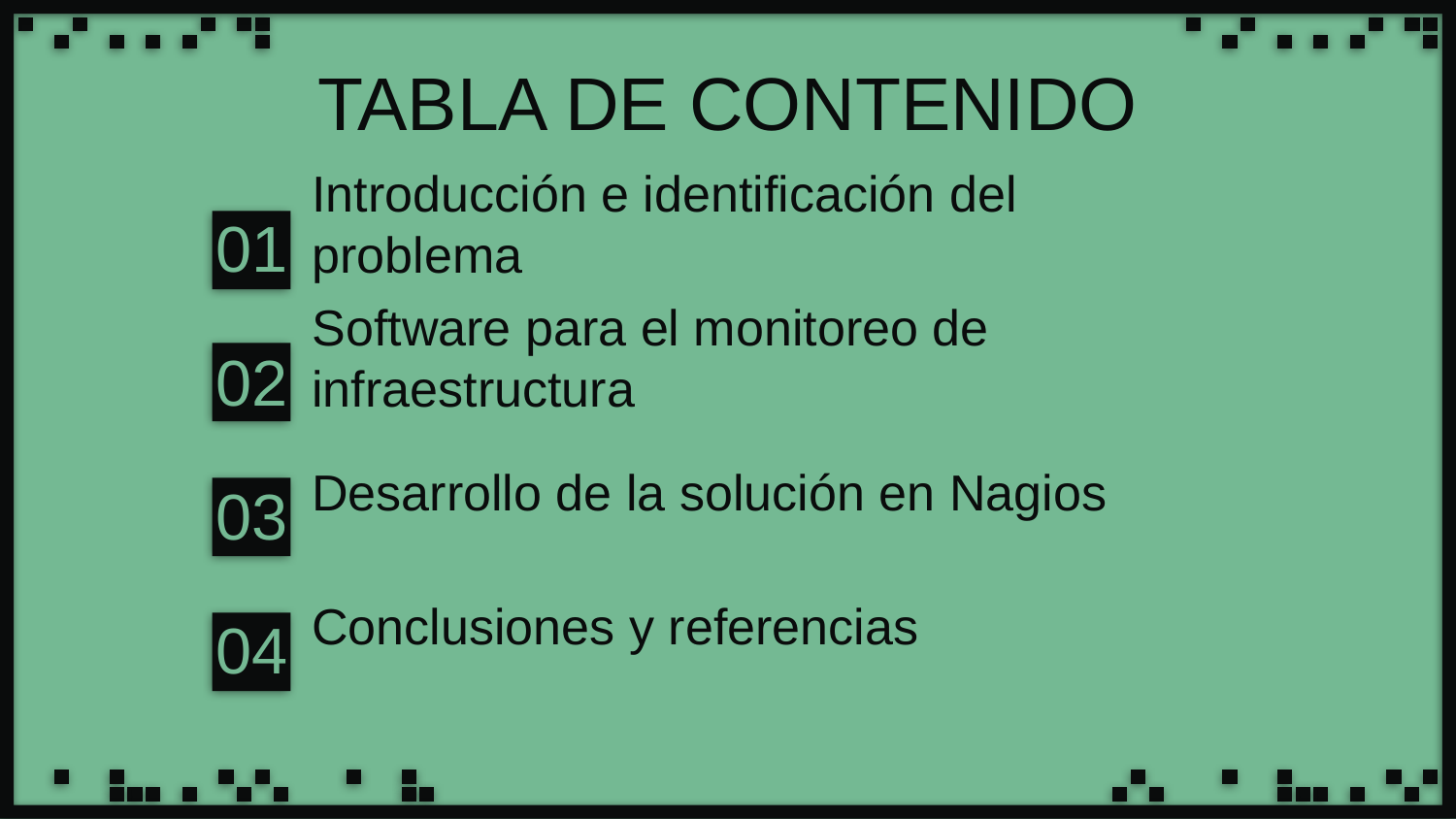

# TABLA DE CONTENIDO
Introducción e identificación del problema
01

Software para el monitoreo de infraestructura

02
Desarrollo de la solución en Nagios

03
Conclusiones y referencias
04